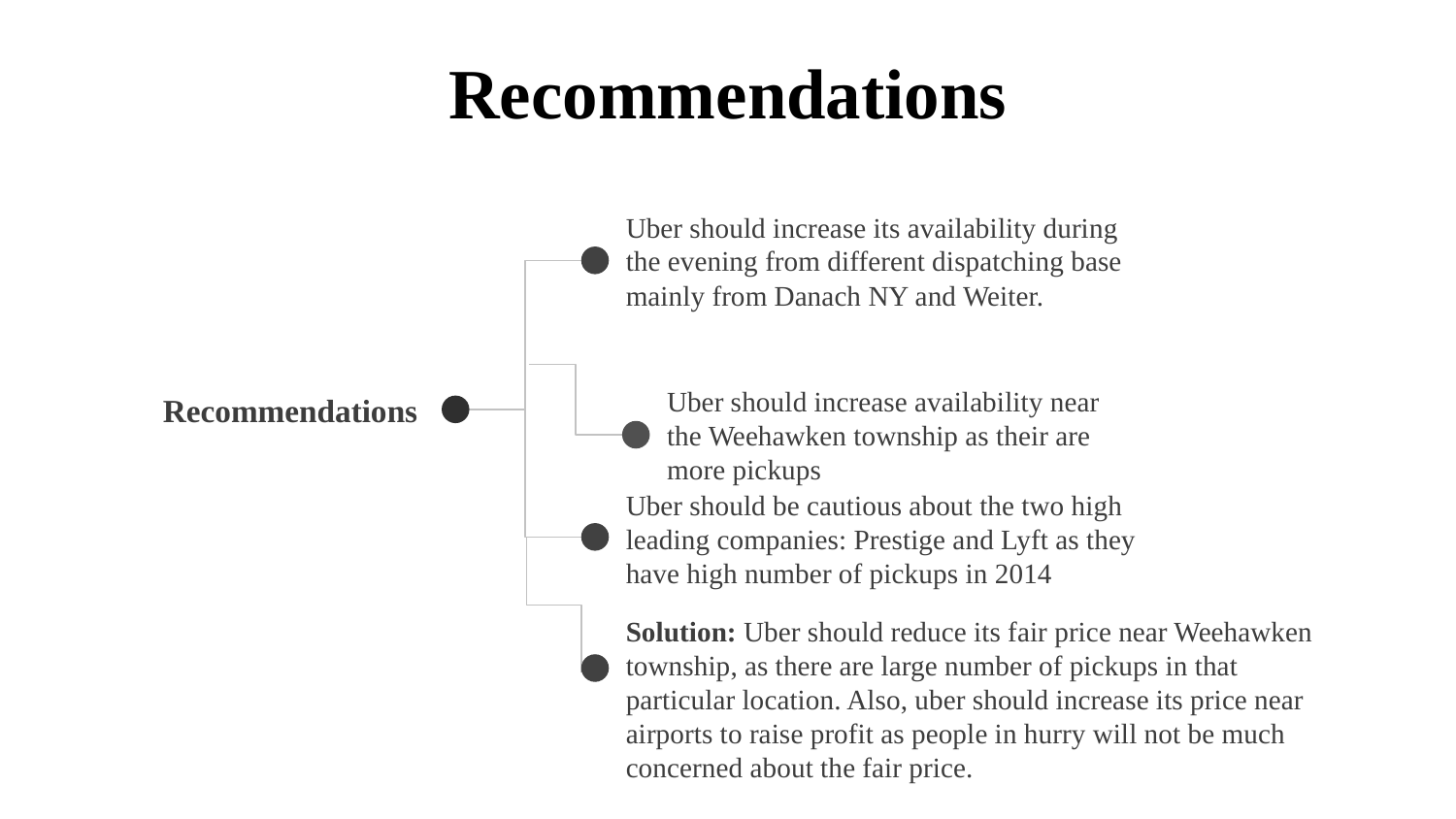

# Recommendations
Uber should increase its availability during the evening from different dispatching base mainly from Danach NY and Weiter.

Recommendations

Uber should increase availability near the Weehawken township as their are more pickups

Uber should be cautious about the two high leading companies: Prestige and Lyft as they have high number of pickups in 2014

Solution: Uber should reduce its fair price near Weehawken township, as there are large number of pickups in that particular location. Also, uber should increase its price near airports to raise profit as people in hurry will not be much concerned about the fair price.